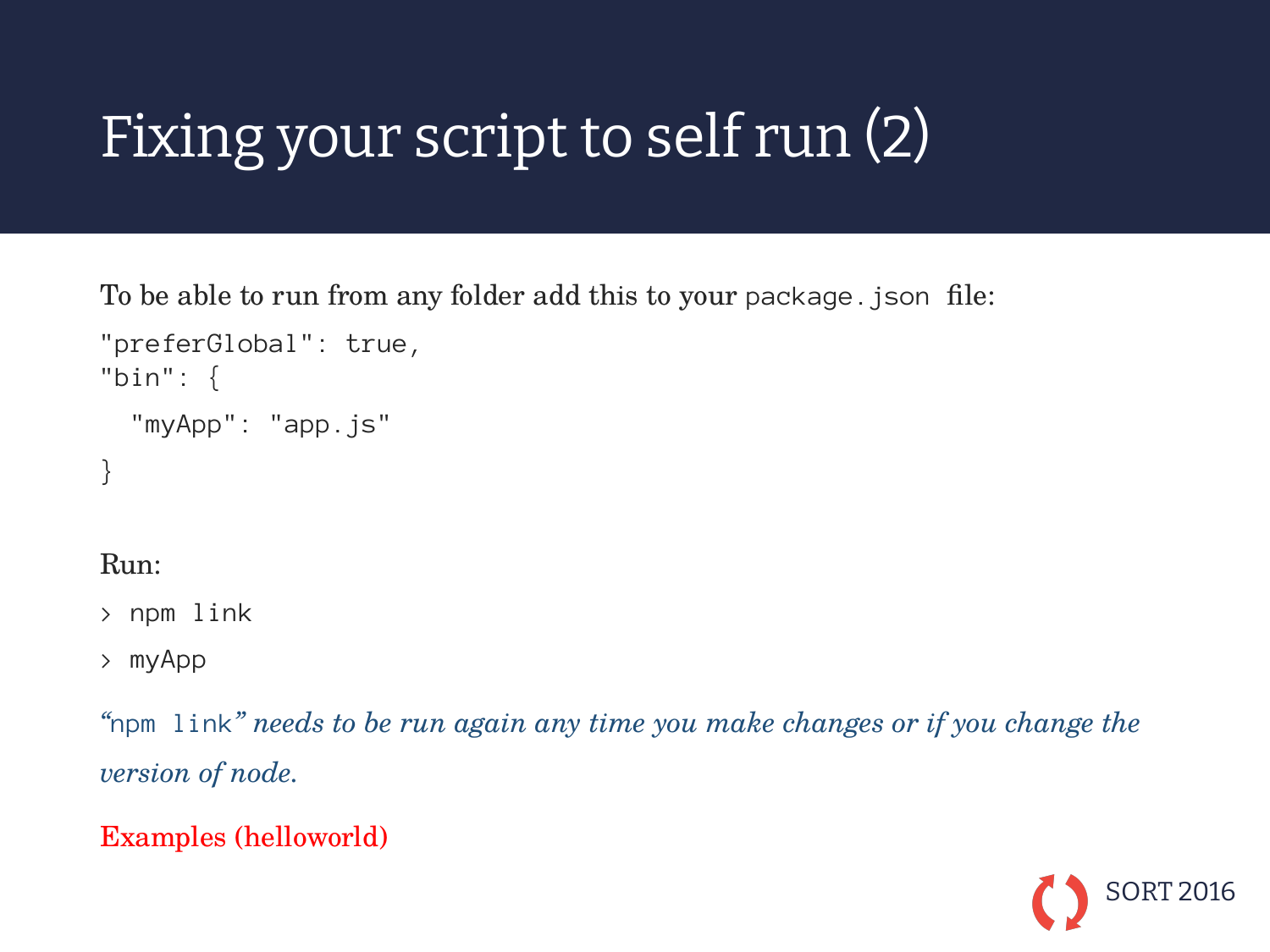

# Fixing your script to self run (2)
To be able to run from any folder add this to your package.json file:
"preferGlobal": true,
"bin": {
  "myApp": "app.js"
}

Run:
> npm link
> myApp
“npm link” needs to be run again any time you make changes or if you change the version of node.
Examples (helloworld)